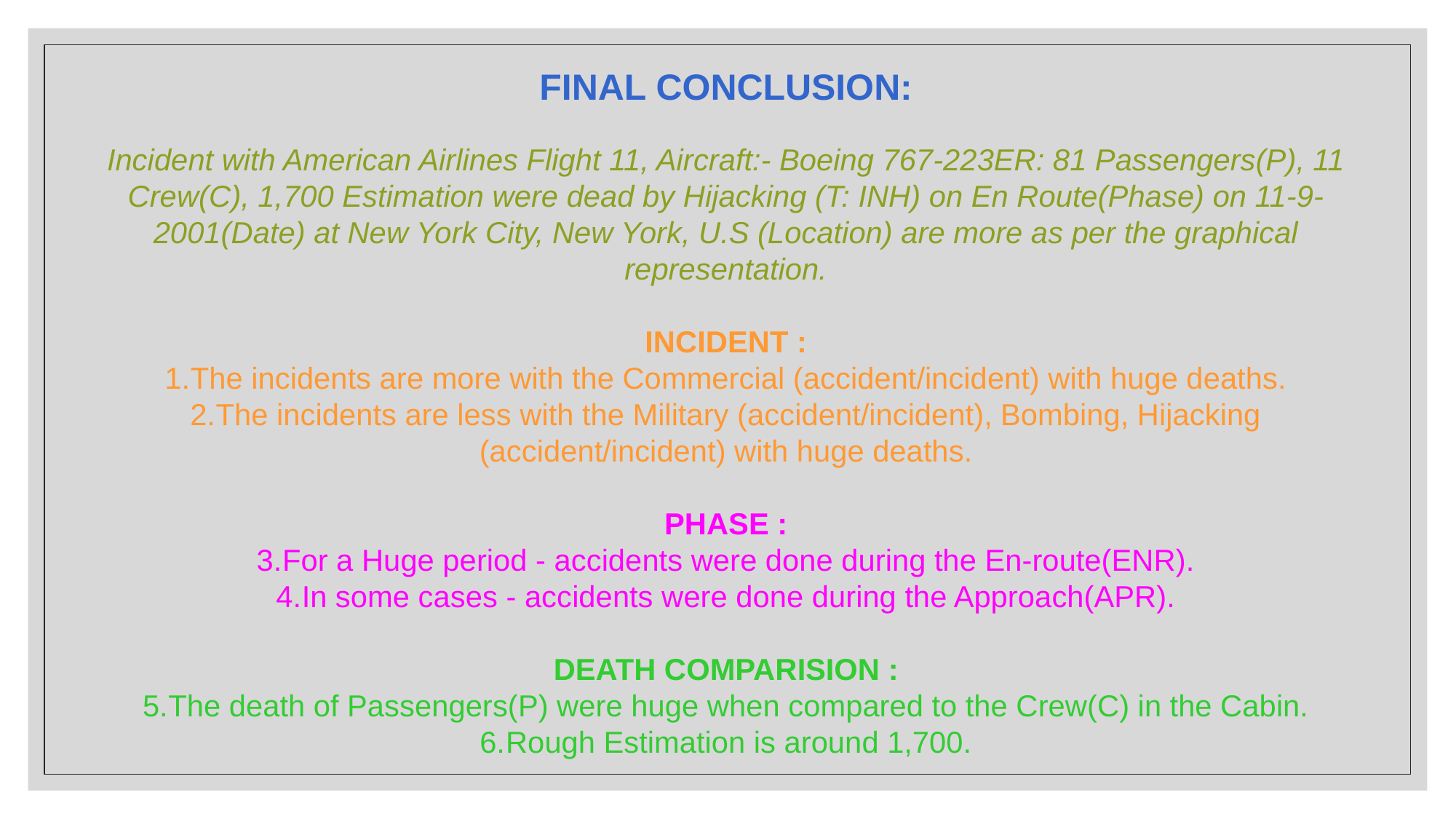

FINAL CONCLUSION:

Incident with American Airlines Flight 11, Aircraft:- Boeing 767-223ER: 81 Passengers(P), 11 Crew(C), 1,700 Estimation were dead by Hijacking (T: INH) on En Route(Phase) on 11-9-2001(Date) at New York City, New York, U.S (Location) are more as per the graphical representation.

INCIDENT :
The incidents are more with the Commercial (accident/incident) with huge deaths.
The incidents are less with the Military (accident/incident), Bombing, Hijacking (accident/incident) with huge deaths.

PHASE :
For a Huge period - accidents were done during the En-route(ENR).
In some cases - accidents were done during the Approach(APR).

DEATH COMPARISION :
The death of Passengers(P) were huge when compared to the Crew(C) in the Cabin.
Rough Estimation is around 1,700.